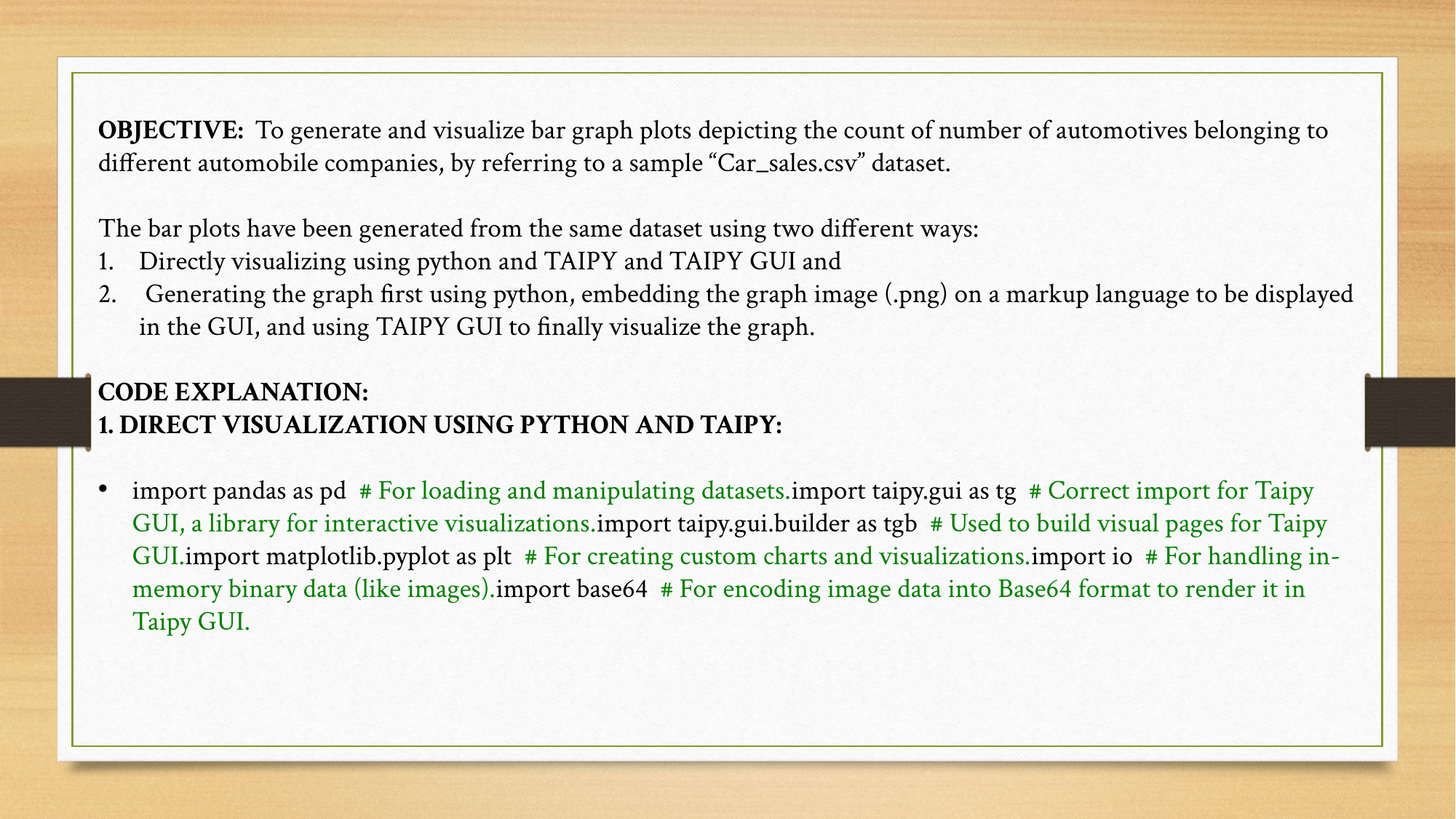

OBJECTIVE:  To generate and visualize bar graph plots depicting the count of number of automotives belonging to different automobile companies, by referring to a sample “Car_sales.csv” dataset.

The bar plots have been generated from the same dataset using two different ways:
Directly visualizing using python and TAIPY and TAIPY GUI and
 Generating the graph first using python, embedding the graph image (.png) on a markup language to be displayed in the GUI, and using TAIPY GUI to finally visualize the graph.

CODE EXPLANATION:
1. DIRECT VISUALIZATION USING PYTHON AND TAIPY:

import pandas as pd  # For loading and manipulating datasets.import taipy.gui as tg  # Correct import for Taipy GUI, a library for interactive visualizations.import taipy.gui.builder as tgb  # Used to build visual pages for Taipy GUI.import matplotlib.pyplot as plt  # For creating custom charts and visualizations.import io  # For handling in-memory binary data (like images).import base64  # For encoding image data into Base64 format to render it in Taipy GUI.